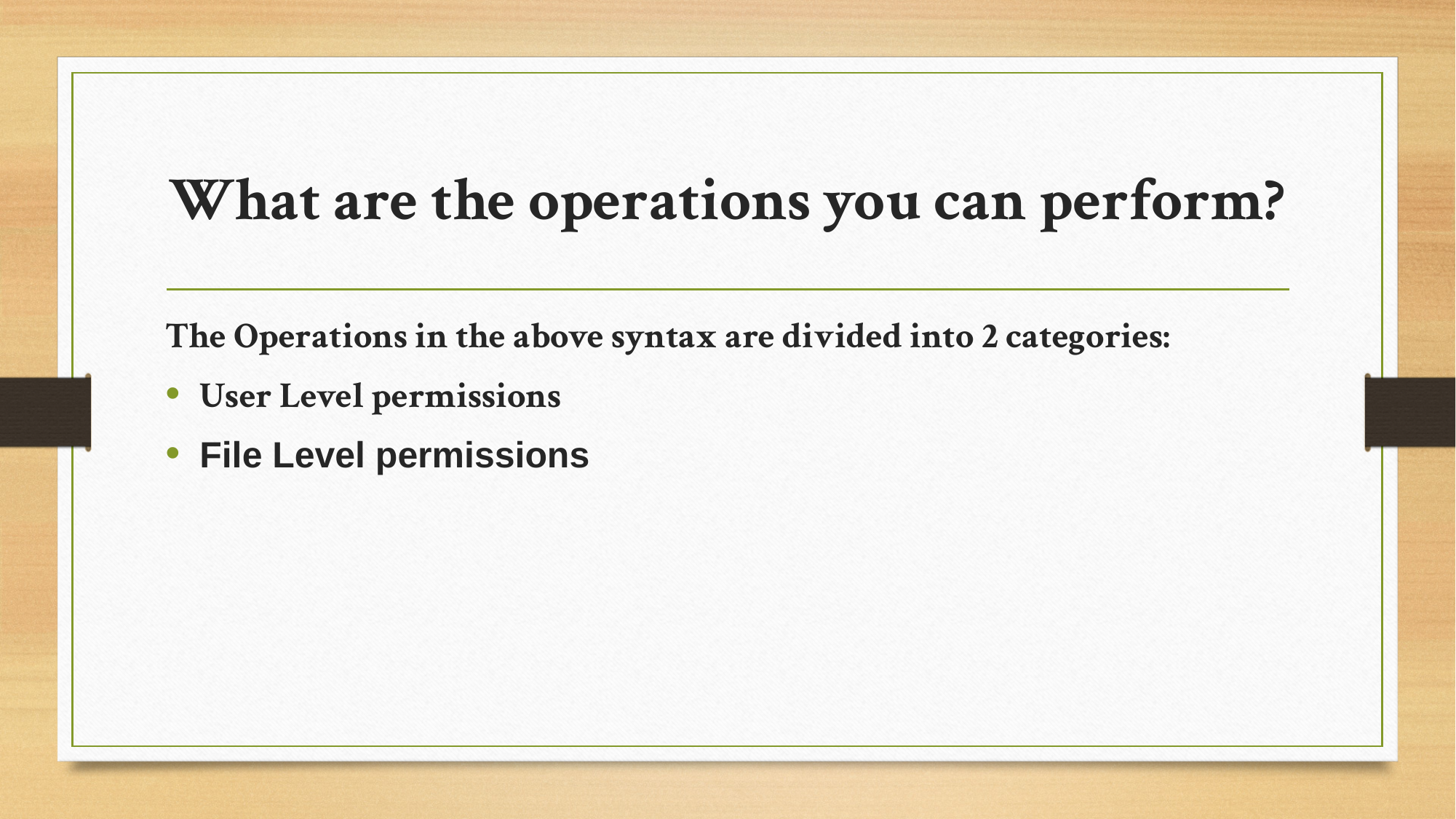

# What are the operations you can perform?
The Operations in the above syntax are divided into 2 categories:
User Level permissions
File Level permissions